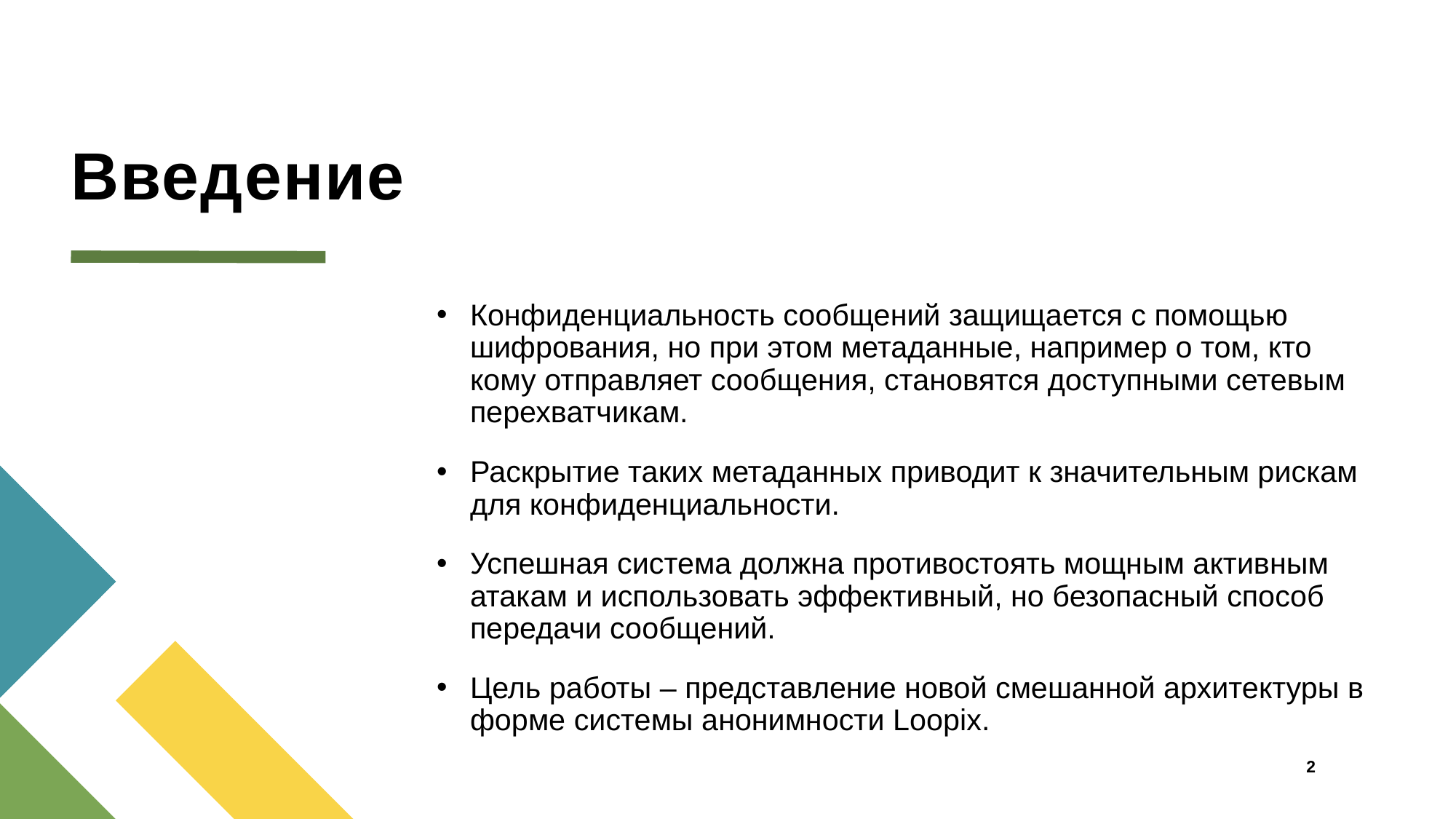

# Введение
Конфиденциальность сообщений защищается с помощью шифрования, но при этом метаданные, например о том, кто кому отправляет сообщения, становятся доступными сетевым перехватчикам.
Раскрытие таких метаданных приводит к значительным рискам для конфиденциальности.
Успешная система должна противостоять мощным активным атакам и использовать эффективный, но безопасный способ передачи сообщений.
Цель работы – представление новой смешанной архитектуры в форме системы анонимности Loopix.